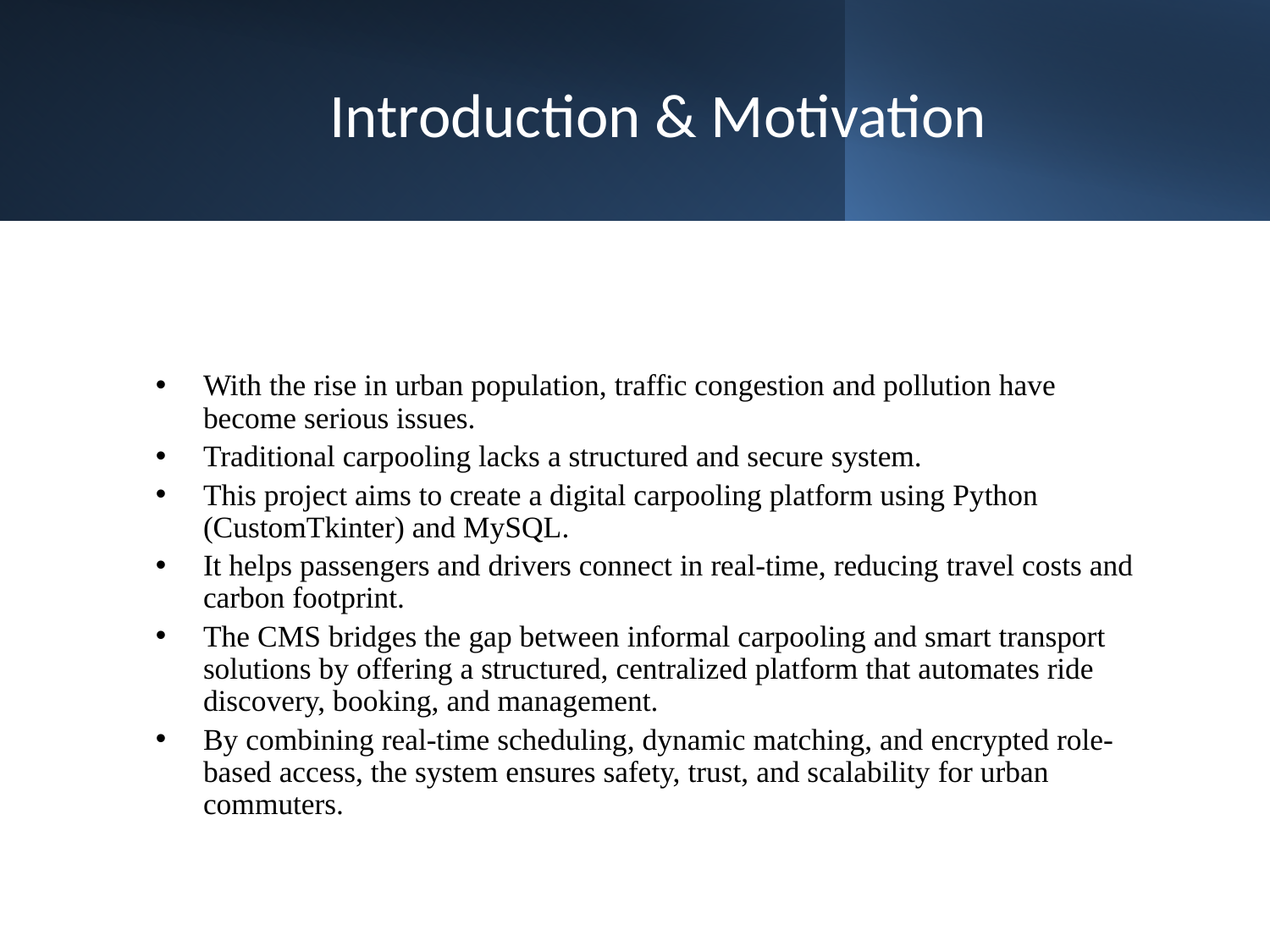

# Introduction & Motivation

With the rise in urban population, traffic congestion and pollution have become serious issues.
Traditional carpooling lacks a structured and secure system.
This project aims to create a digital carpooling platform using Python (CustomTkinter) and MySQL.
It helps passengers and drivers connect in real-time, reducing travel costs and carbon footprint.
The CMS bridges the gap between informal carpooling and smart transport solutions by offering a structured, centralized platform that automates ride discovery, booking, and management.
By combining real-time scheduling, dynamic matching, and encrypted role-based access, the system ensures safety, trust, and scalability for urban commuters.